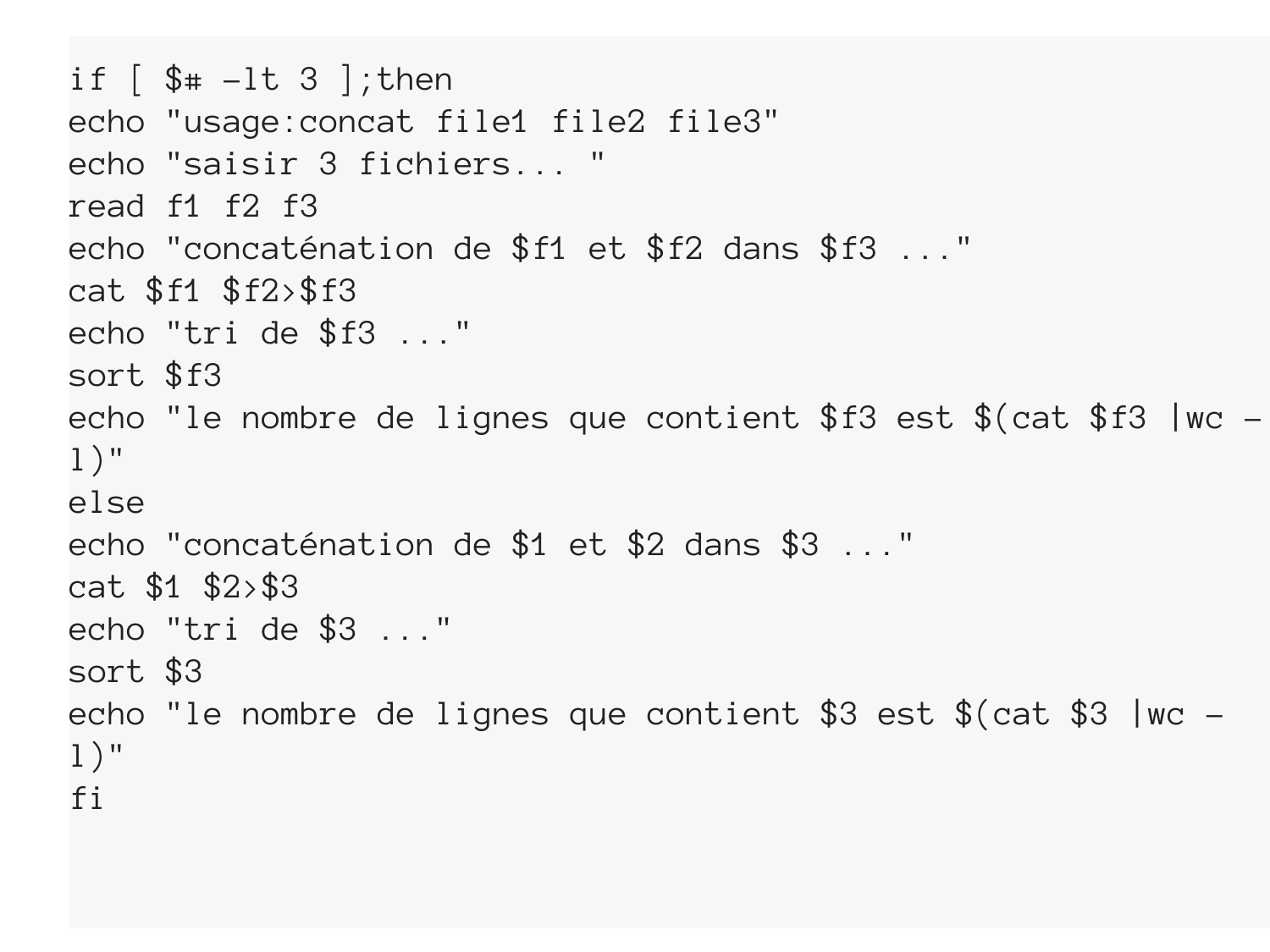

if [ $# -lt 3 ];then
echo "usage:concat file1 file2 file3"
echo "saisir 3 fichiers... "
read f1 f2 f3
echo "concaténation de $f1 et $f2 dans $f3 ..."
cat $f1 $f2>$f3
echo "tri de $f3 ..."
sort $f3
echo "le nombre de lignes que contient $f3 est $(cat $f3 |wc -l)"
else
echo "concaténation de $1 et $2 dans $3 ..."
cat $1 $2>$3
echo "tri de $3 ..."
sort $3
echo "le nombre de lignes que contient $3 est $(cat $3 |wc -l)"
fi